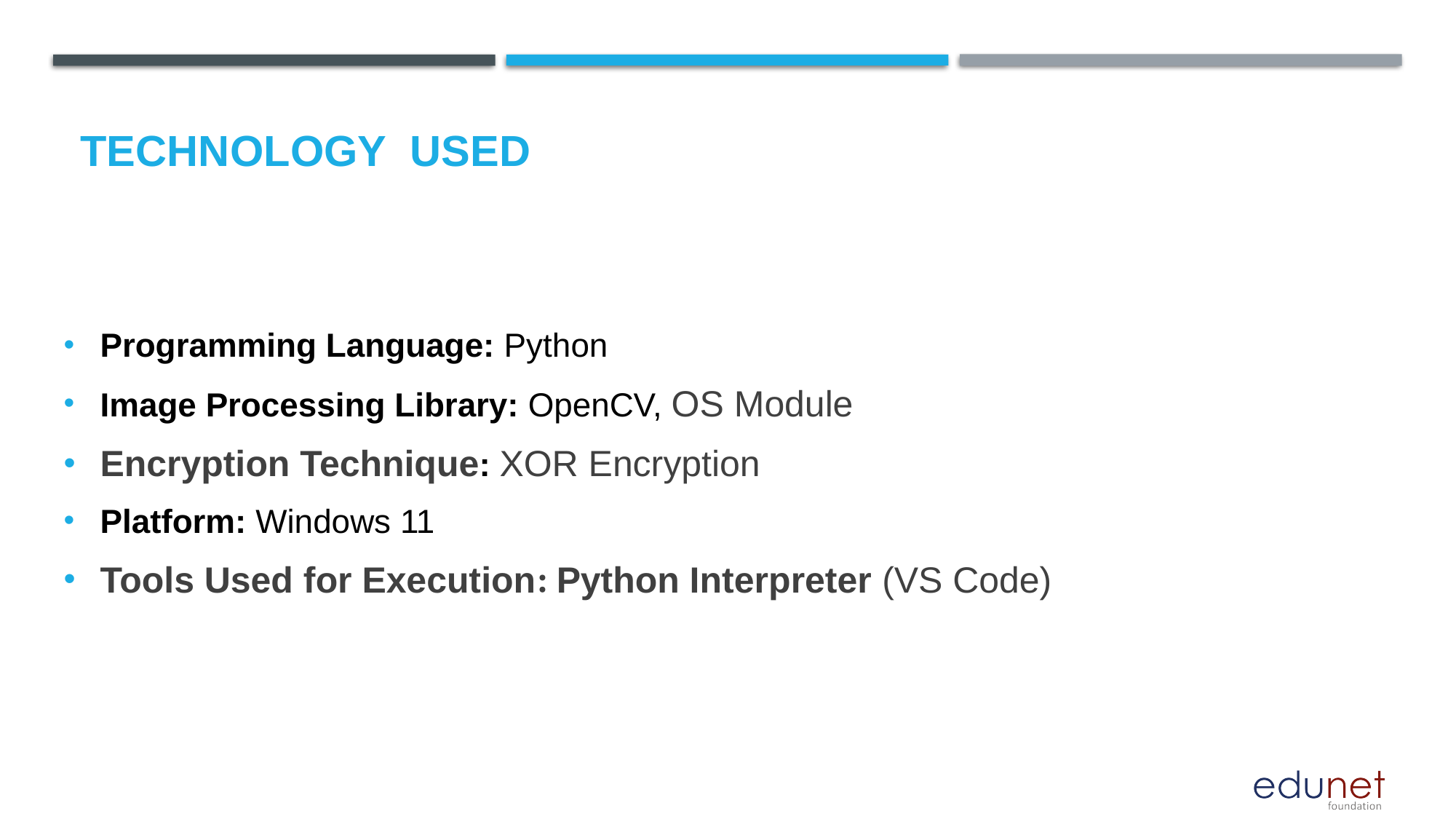

# Technology  used
Programming Language: Python
Image Processing Library: OpenCV, OS Module
Encryption Technique: XOR Encryption
Platform: Windows 11
Tools Used for Execution: Python Interpreter (VS Code)